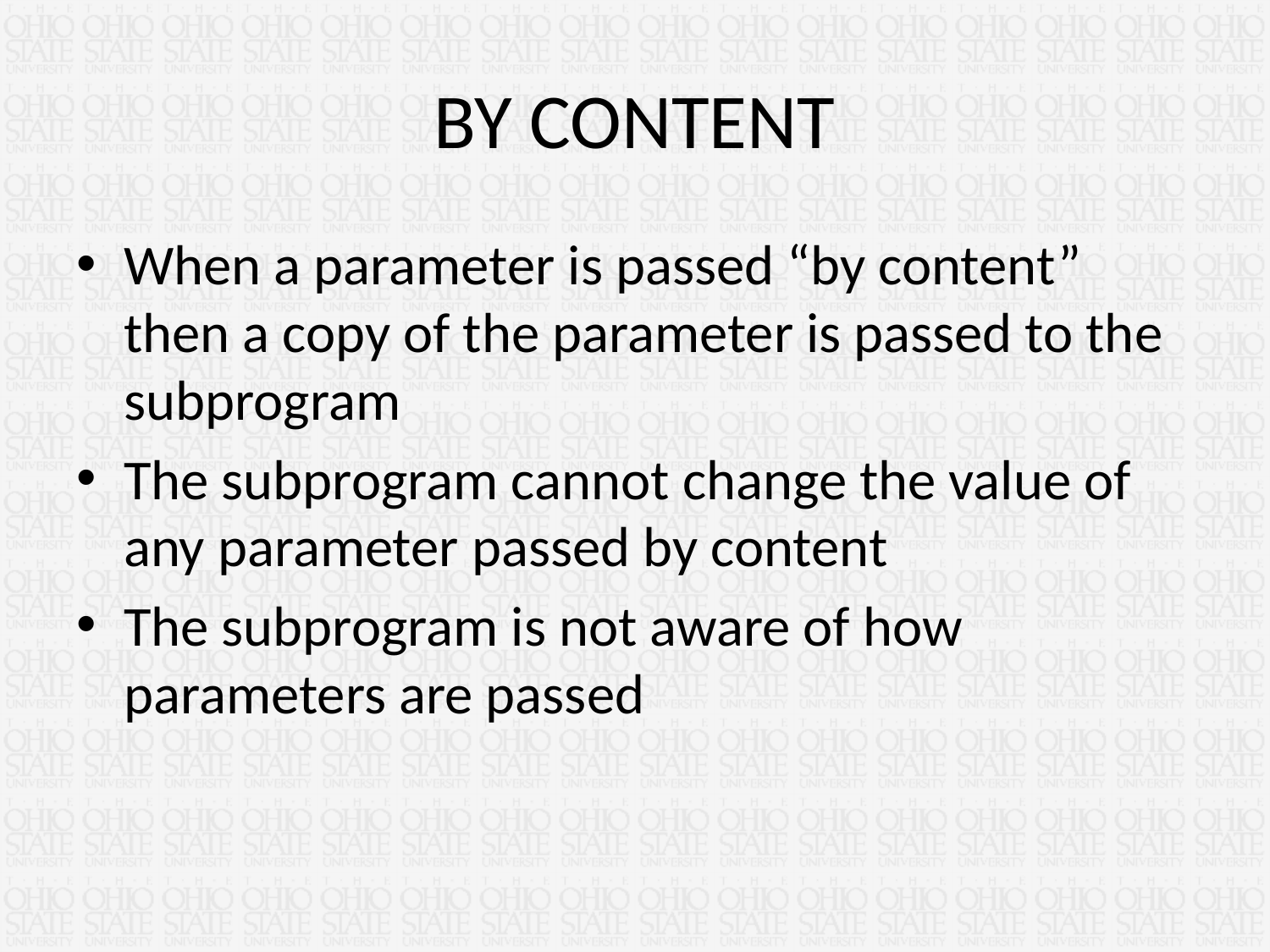

# BY CONTENT
When a parameter is passed “by content” then a copy of the parameter is passed to the subprogram
The subprogram cannot change the value of any parameter passed by content
The subprogram is not aware of how parameters are passed